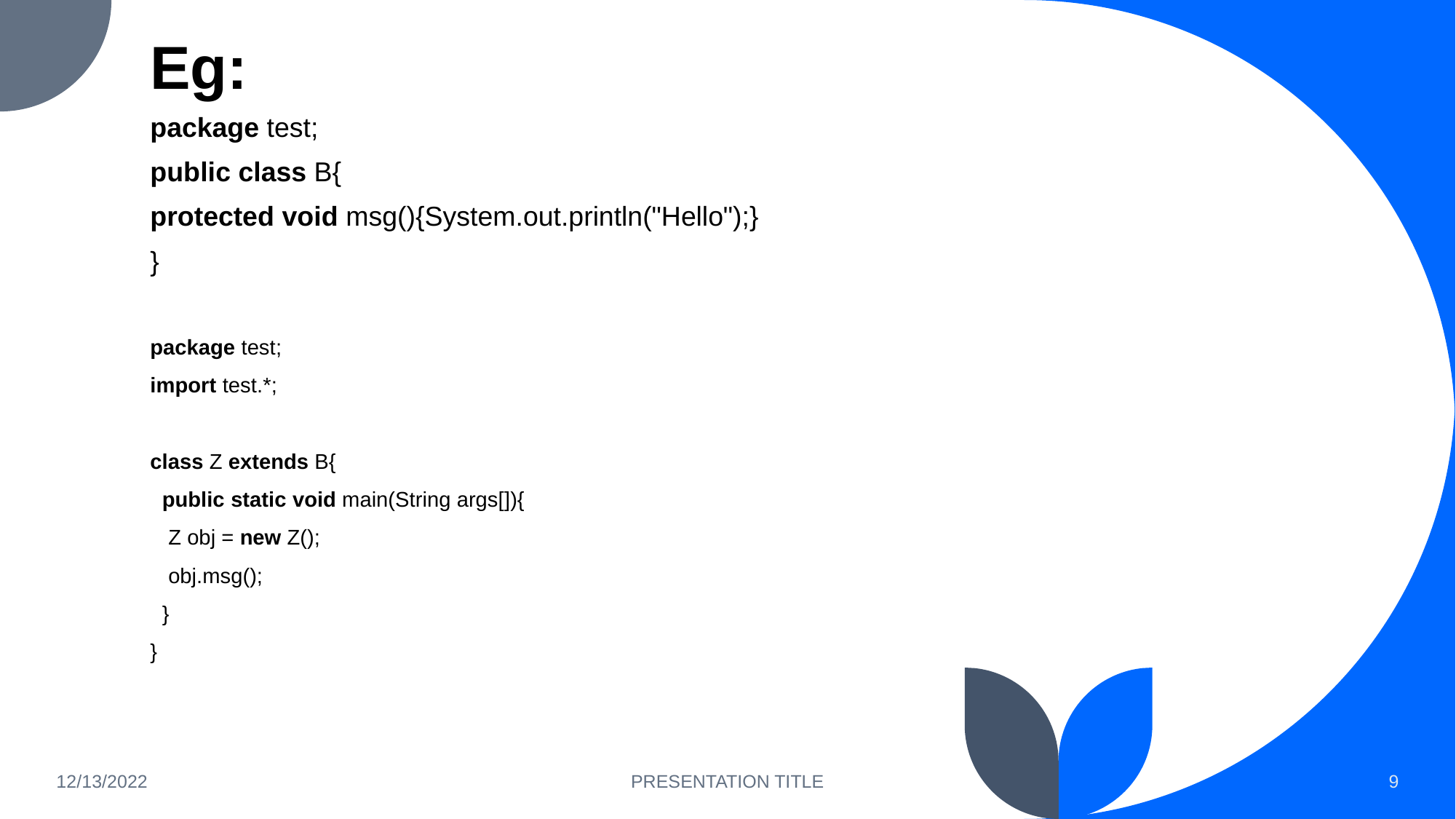

# Eg:
package test;
public class B{
protected void msg(){System.out.println("Hello");}
}

package test;
import test.*;

class Z extends B{
  public static void main(String args[]){
   Z obj = new Z();
   obj.msg();
  }
}

12/13/2022
PRESENTATION TITLE
9